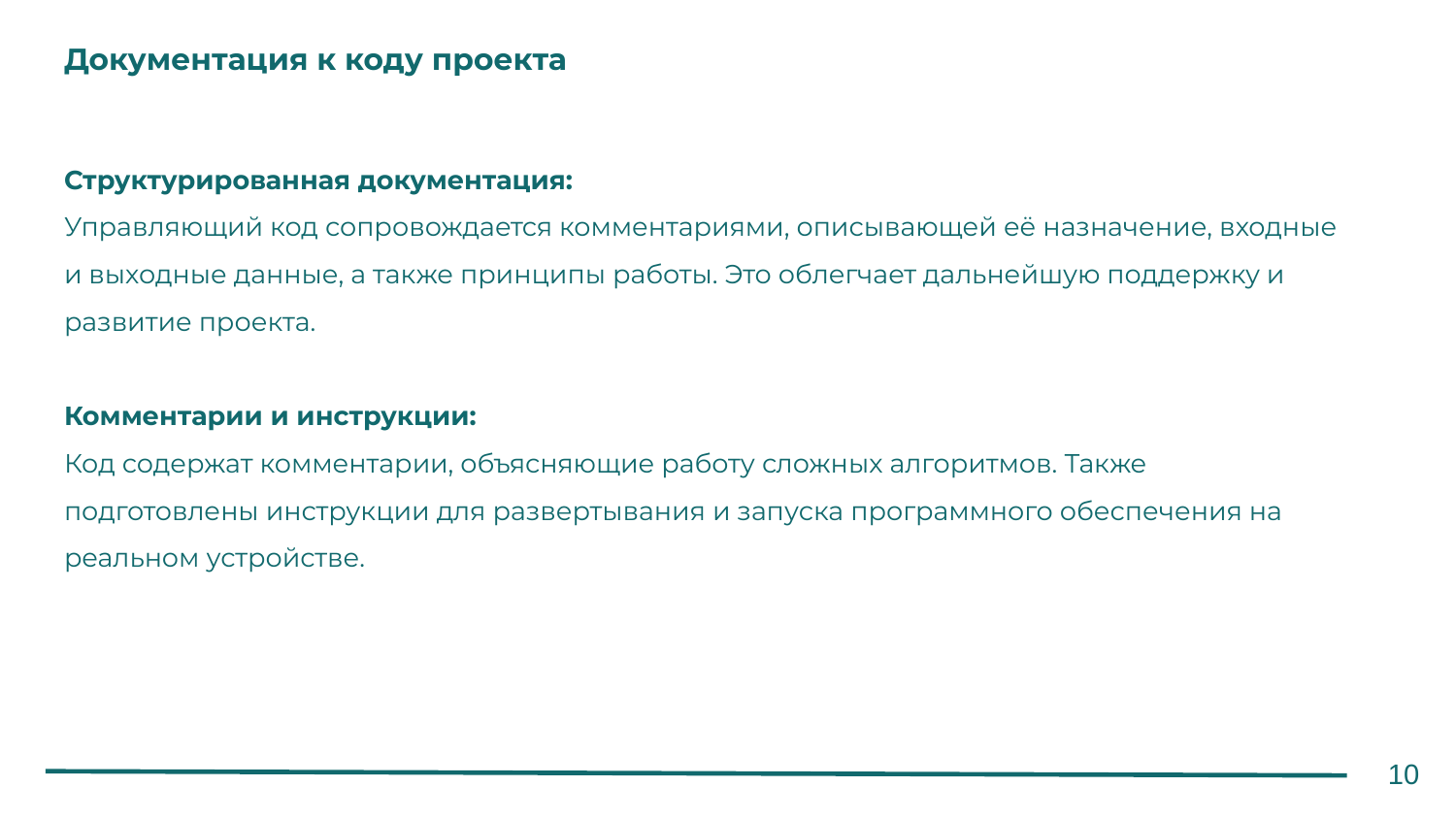

# Документация к коду проекта
Структурированная документация:
Управляющий код сопровождается комментариями, описывающей её назначение, входные и выходные данные, а также принципы работы. Это облегчает дальнейшую поддержку и развитие проекта.

Комментарии и инструкции:
Код содержат комментарии, объясняющие работу сложных алгоритмов. Также подготовлены инструкции для развертывания и запуска программного обеспечения на реальном устройстве.
10